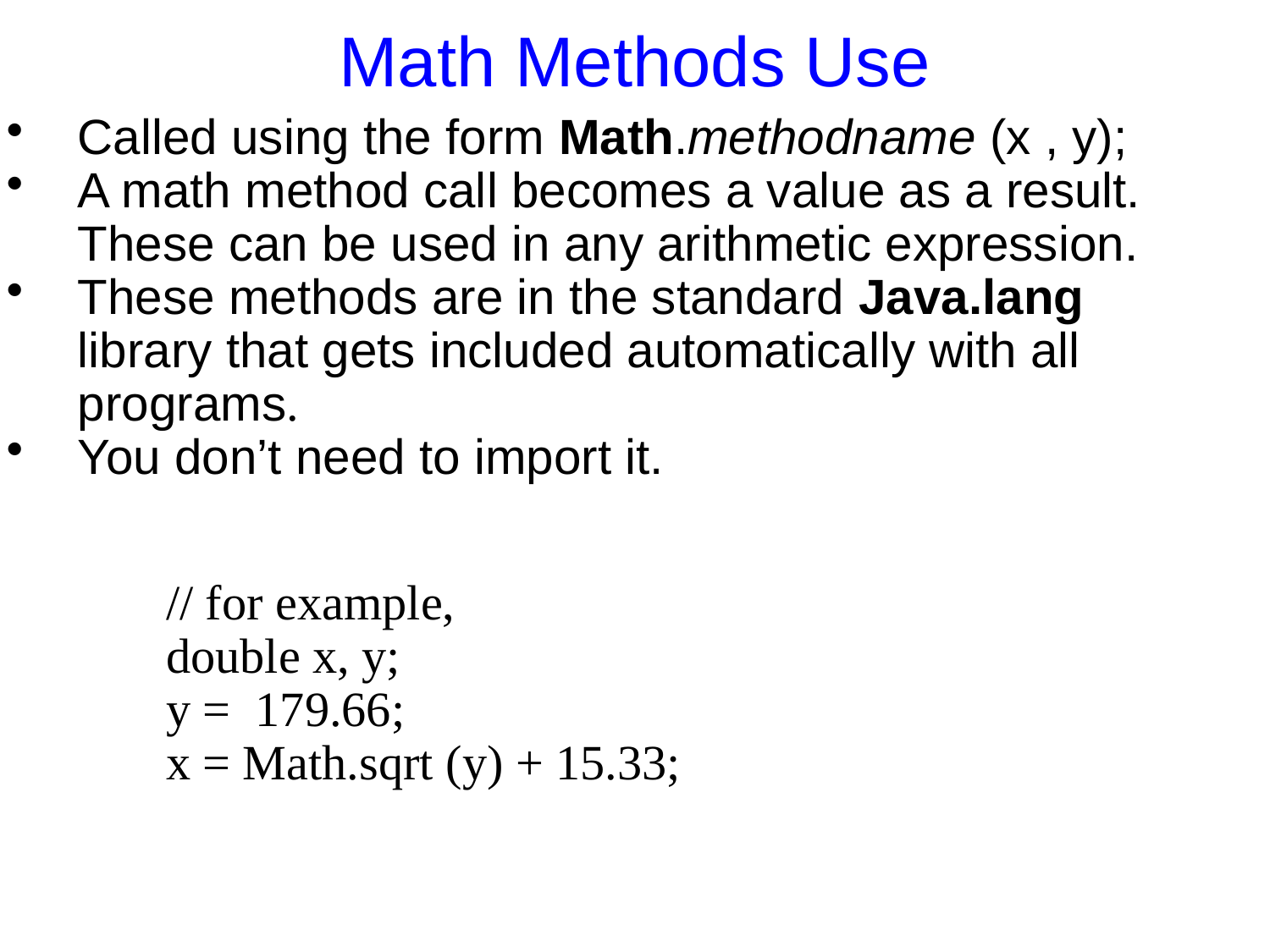

Math Methods Use
Called using the form Math.methodname (x , y);
A math method call becomes a value as a result. These can be used in any arithmetic expression.
These methods are in the standard Java.lang library that gets included automatically with all programs.
You don’t need to import it.
// for example,
double x, y;
y =  179.66;
x = Math.sqrt (y) + 15.33;